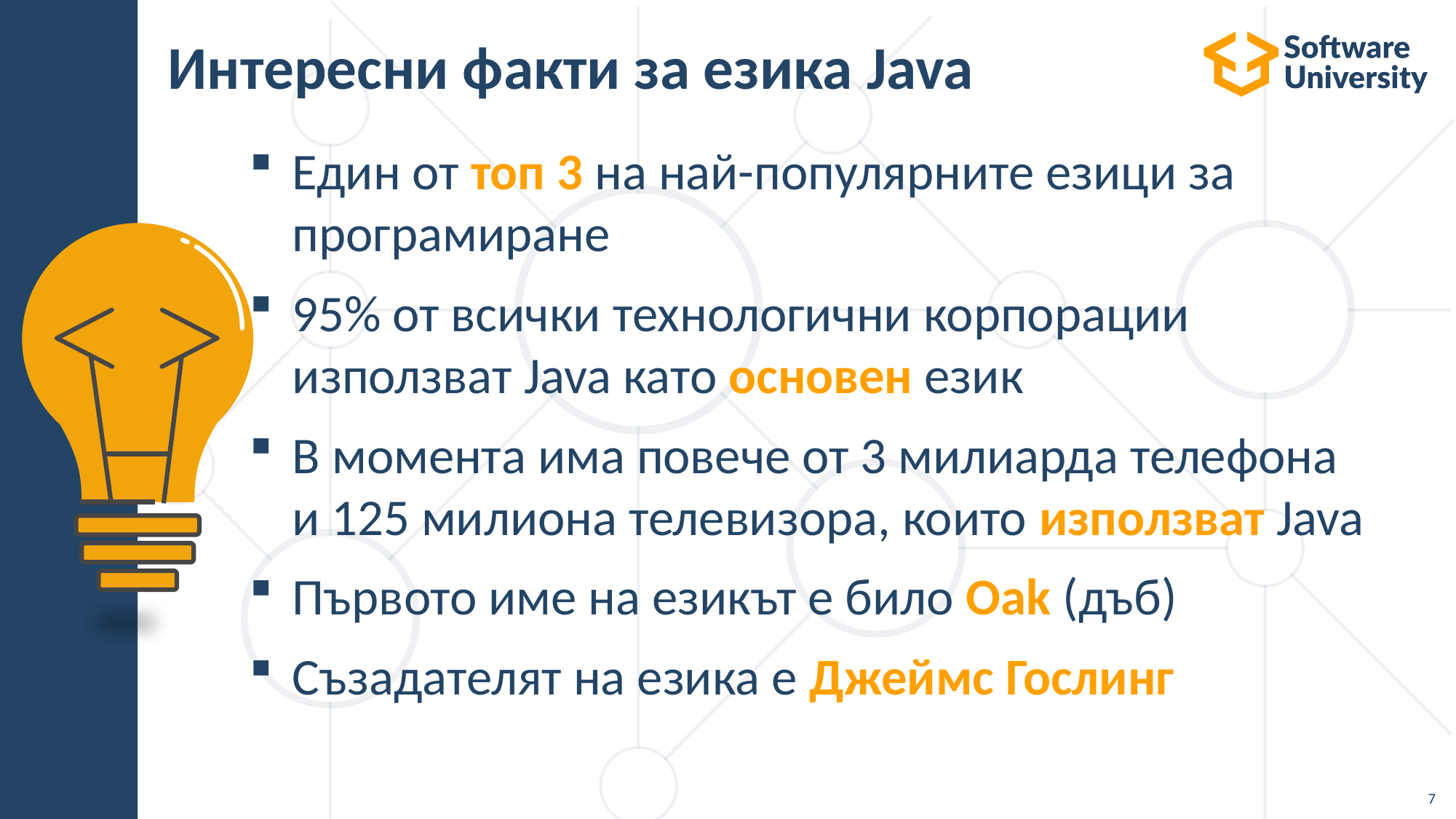

# Интересни факти за езика Java
Един от топ 3 на най-популярните езици за програмиране
95% от всички технологични корпорации  използват Java като основен език
В момента има повече от 3 милиарда телефона и 125 милиона телевизора, които използват Java
Първото име на езикът е било Oak (дъб)
Съзадателят на езика е Джеймс Гослинг
7